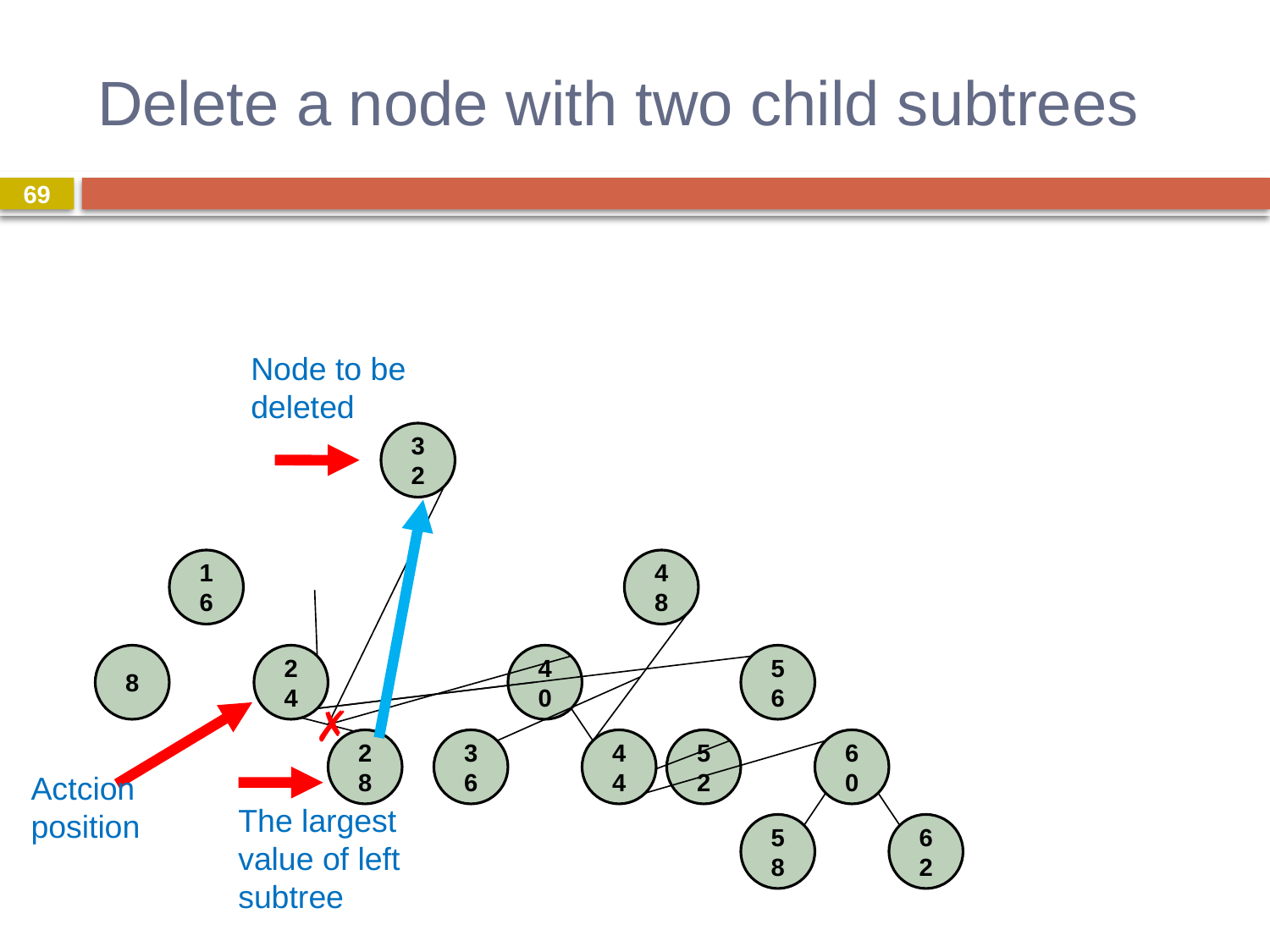

# Delete a node with two child subtrees
69
Node to be deleted
32

16
48
8
24
40
56
✗

28
36
44
52
60
Actcion position

The largest value of left subtree
58
62